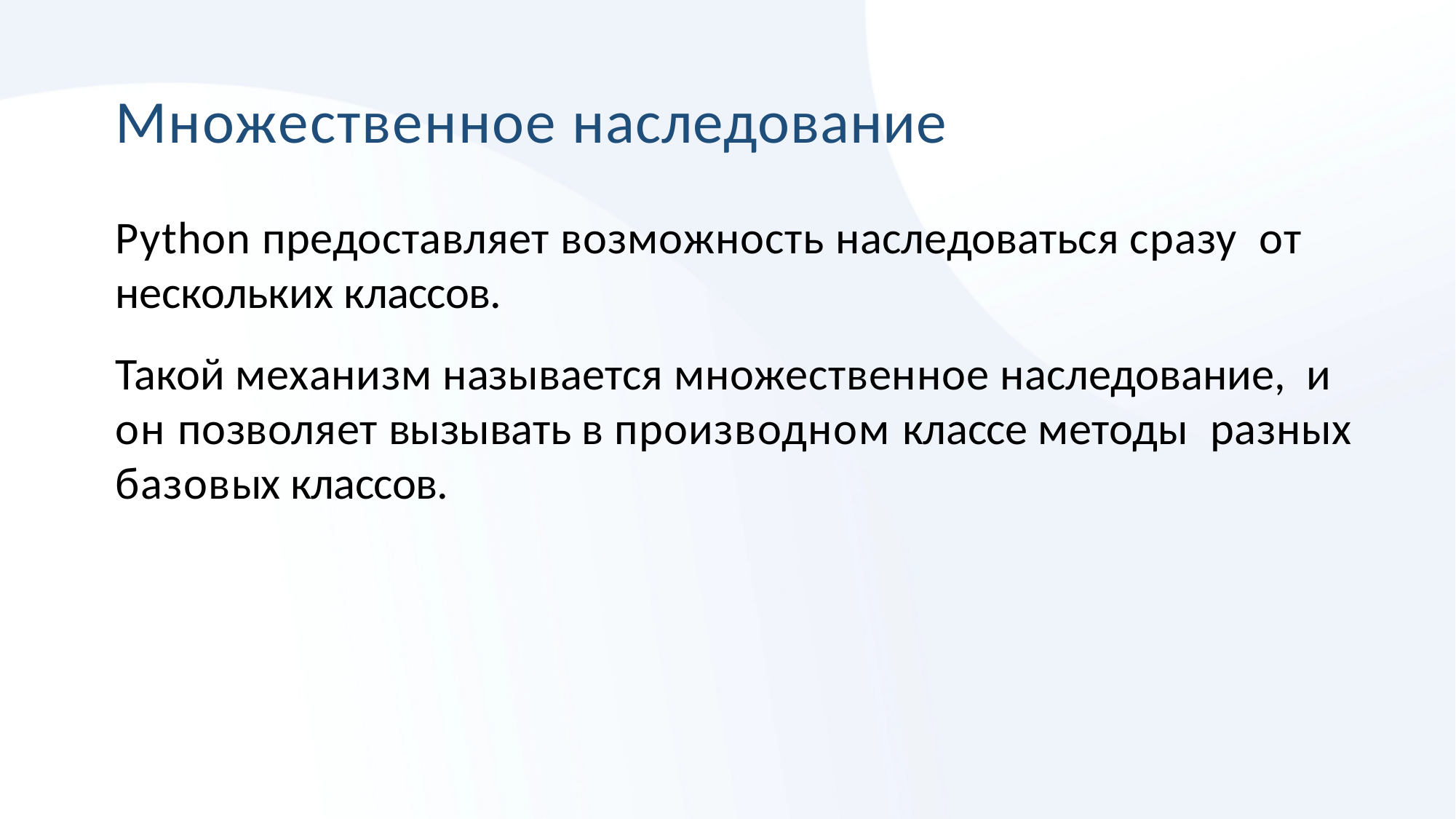

# Множественное наследование
Python предоставляет возможность наследоваться сразу  от нескольких классов.
Такой механизм называется множественное наследование,  и он позволяет вызывать в производном классе методы  разных базовых классов.